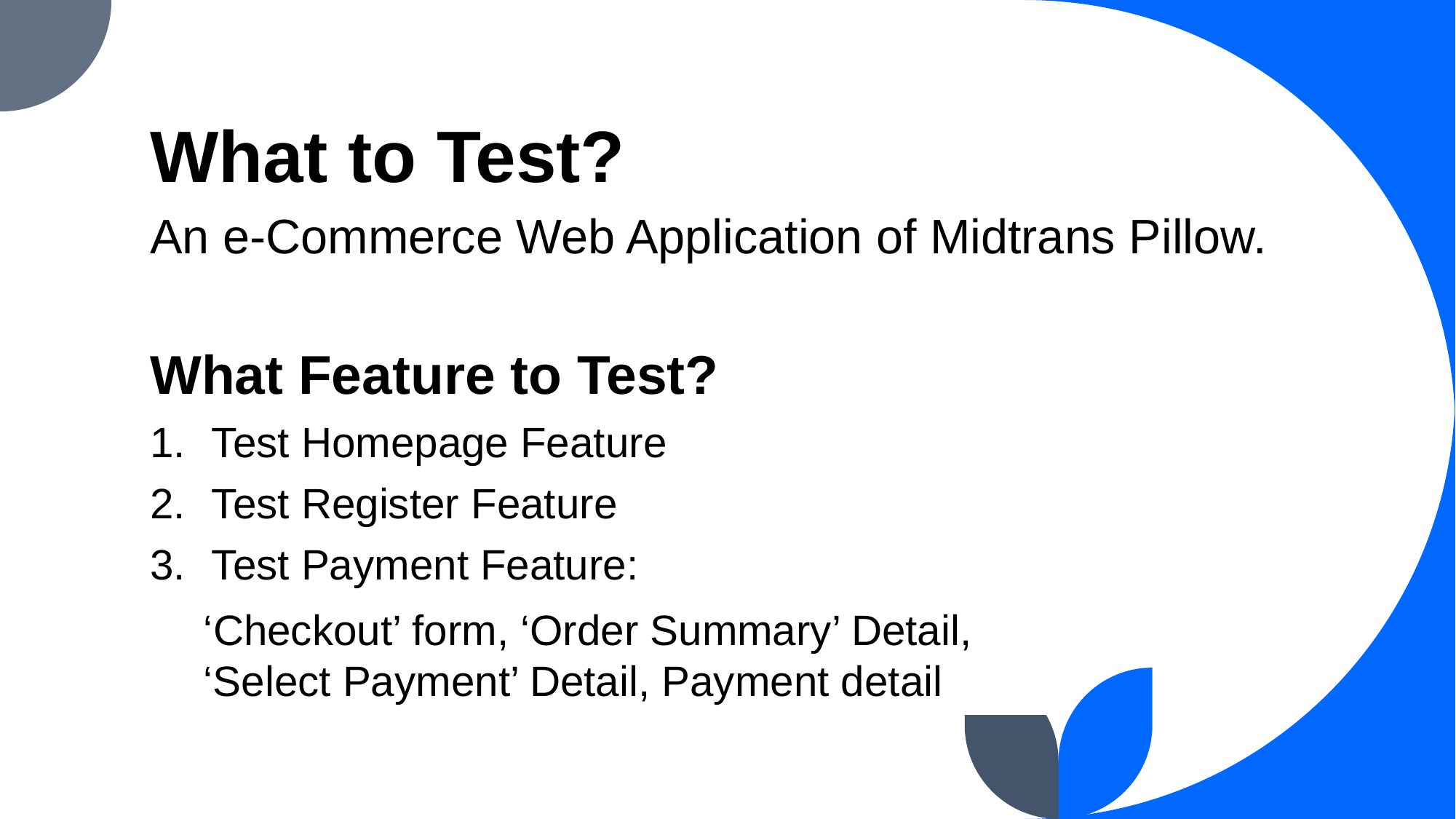

# What to Test?
An e-Commerce Web Application of Midtrans Pillow.

What Feature to Test?
Test Homepage Feature
Test Register Feature
Test Payment Feature:
‘Checkout’ form, ‘Order Summary’ Detail, ‘Select Payment’ Detail, Payment detail